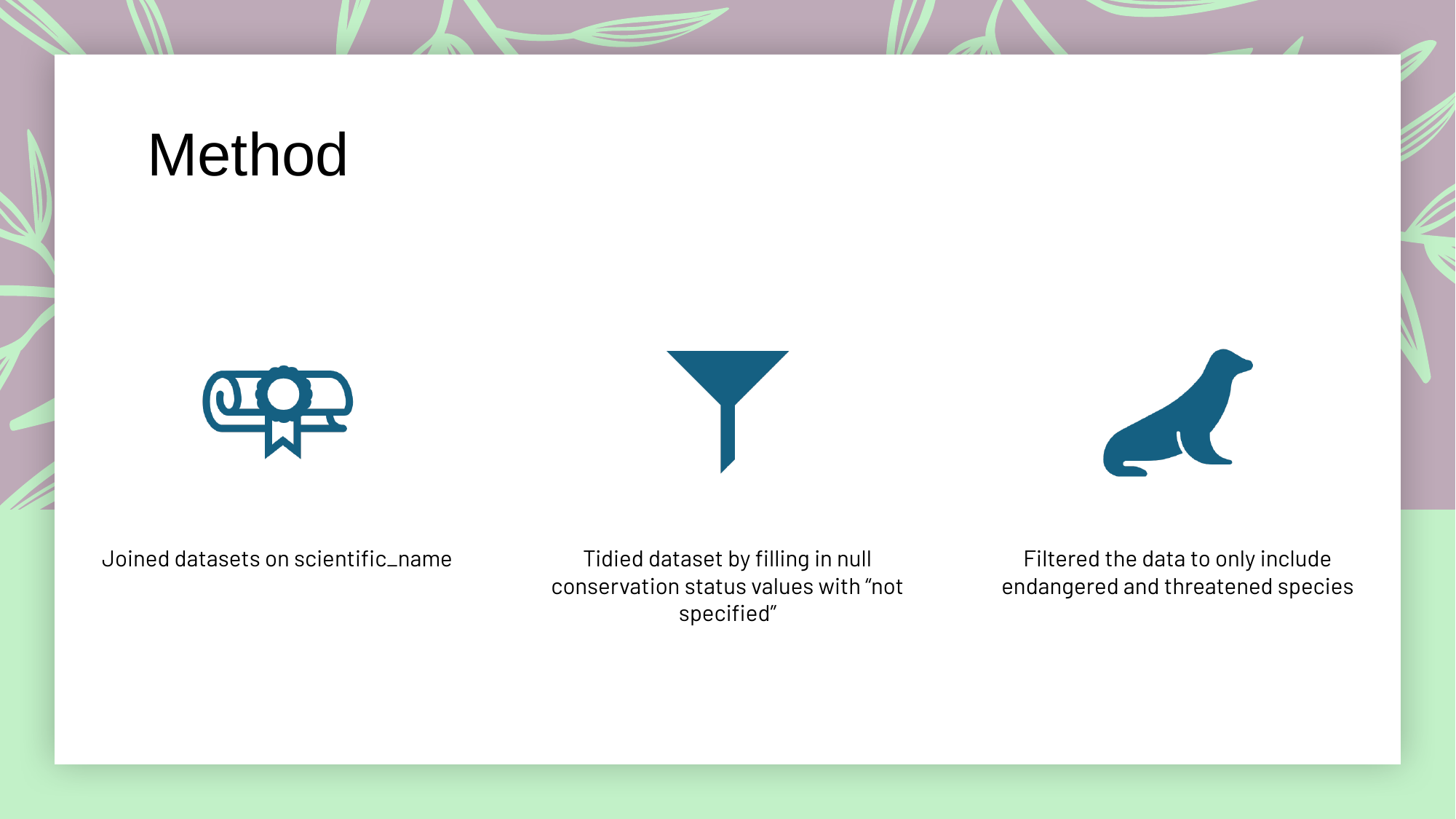

# Method
Joined datasets on scientific_name
Tidied dataset by filling in null conservation status values with “not specified”
Filtered the data to only include endangered and threatened species